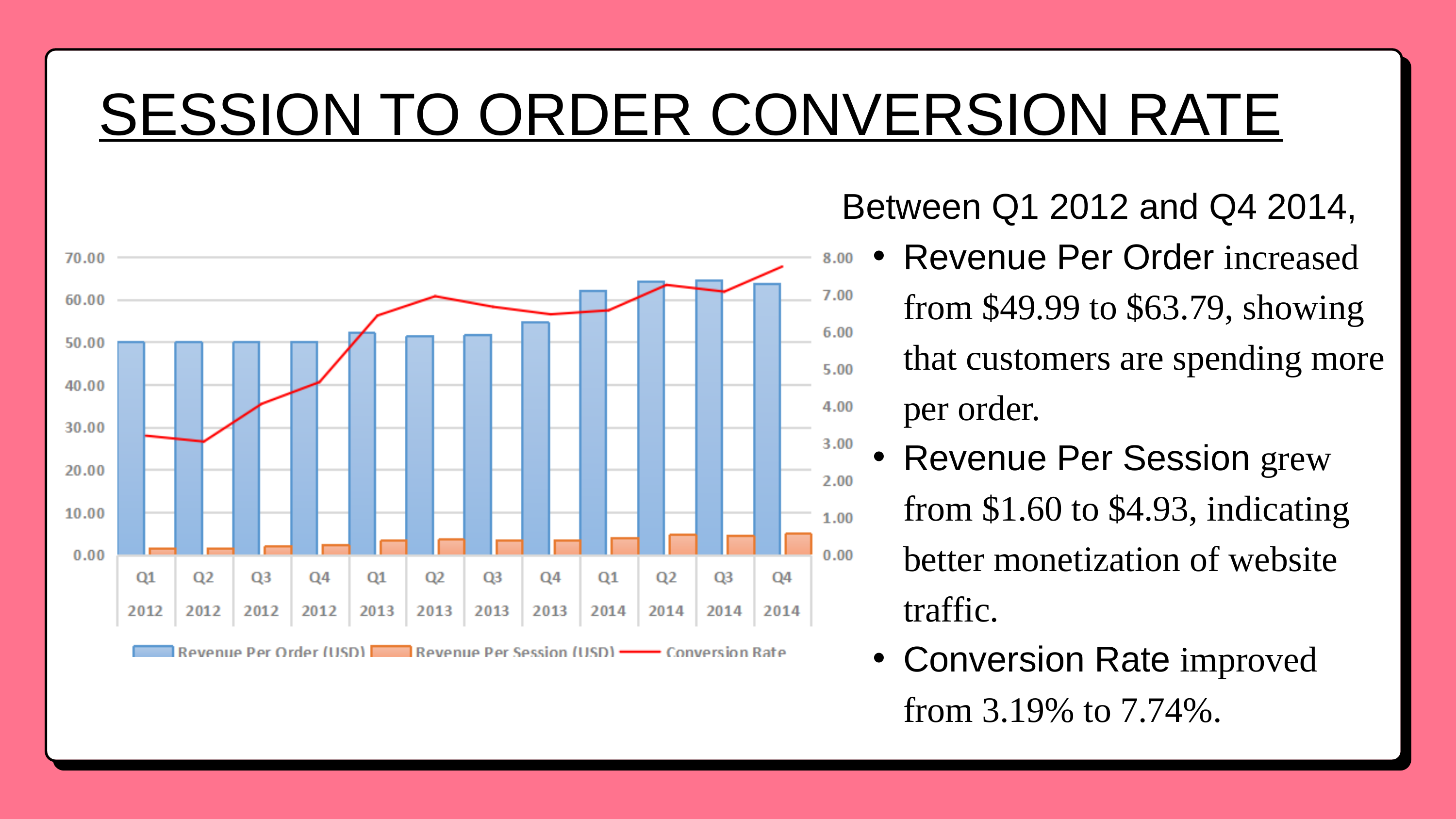

SESSION TO ORDER CONVERSION RATE
Between Q1 2012 and Q4 2014,
Revenue Per Order increased from $49.99 to $63.79, showing that customers are spending more per order.
Revenue Per Session grew from $1.60 to $4.93, indicating better monetization of website traffic.
Conversion Rate improved from 3.19% to 7.74%.